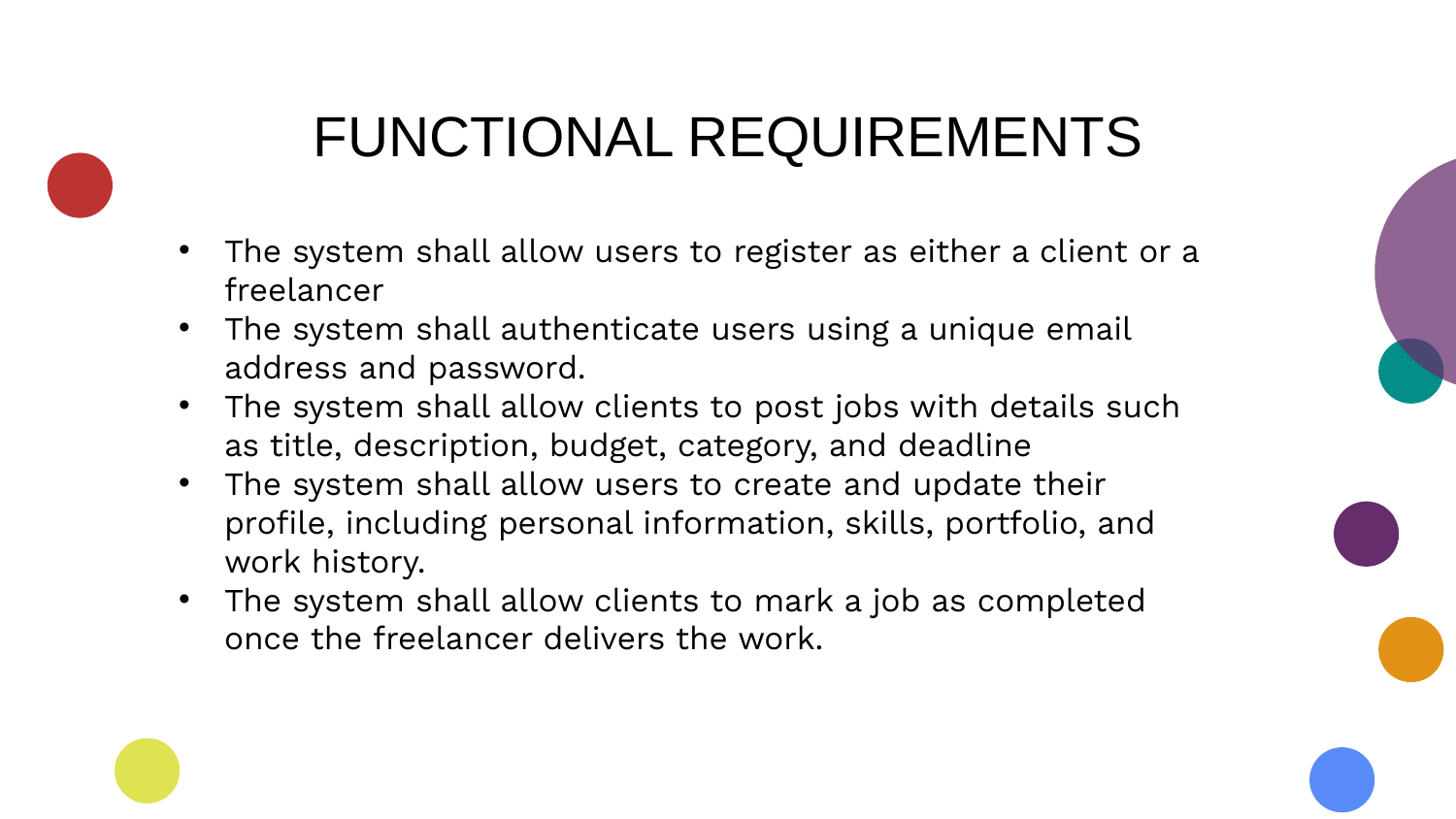

# FUNCTIONAL REQUIREMENTS
The system shall allow users to register as either a client or a freelancer
The system shall authenticate users using a unique email address and password.
The system shall allow clients to post jobs with details such as title, description, budget, category, and deadline
The system shall allow users to create and update their profile, including personal information, skills, portfolio, and work history.
The system shall allow clients to mark a job as completed once the freelancer delivers the work.